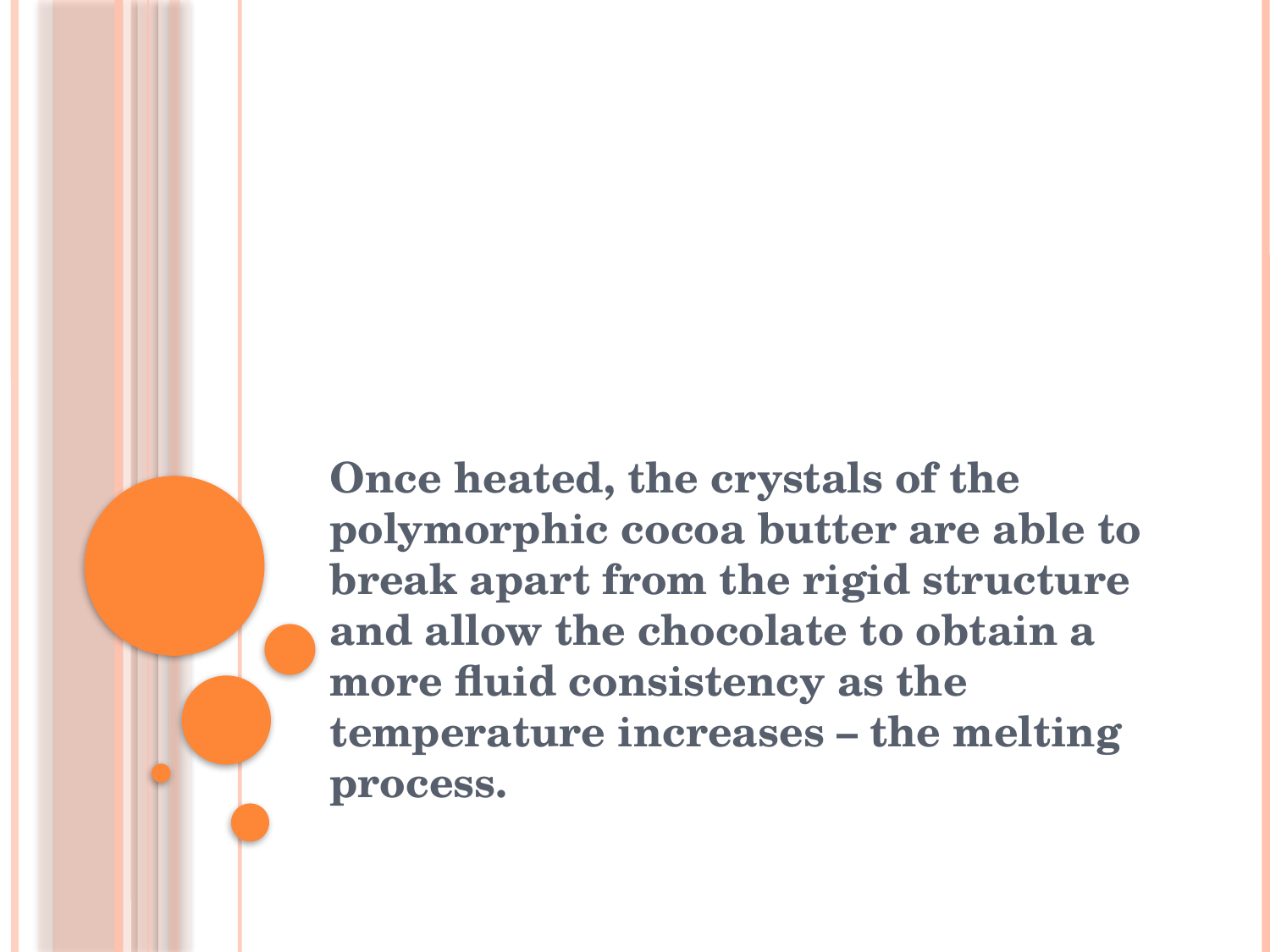

#
Once heated, the crystals of the polymorphic cocoa butter are able to break apart from the rigid structure and allow the chocolate to obtain a more fluid consistency as the temperature increases – the melting process.